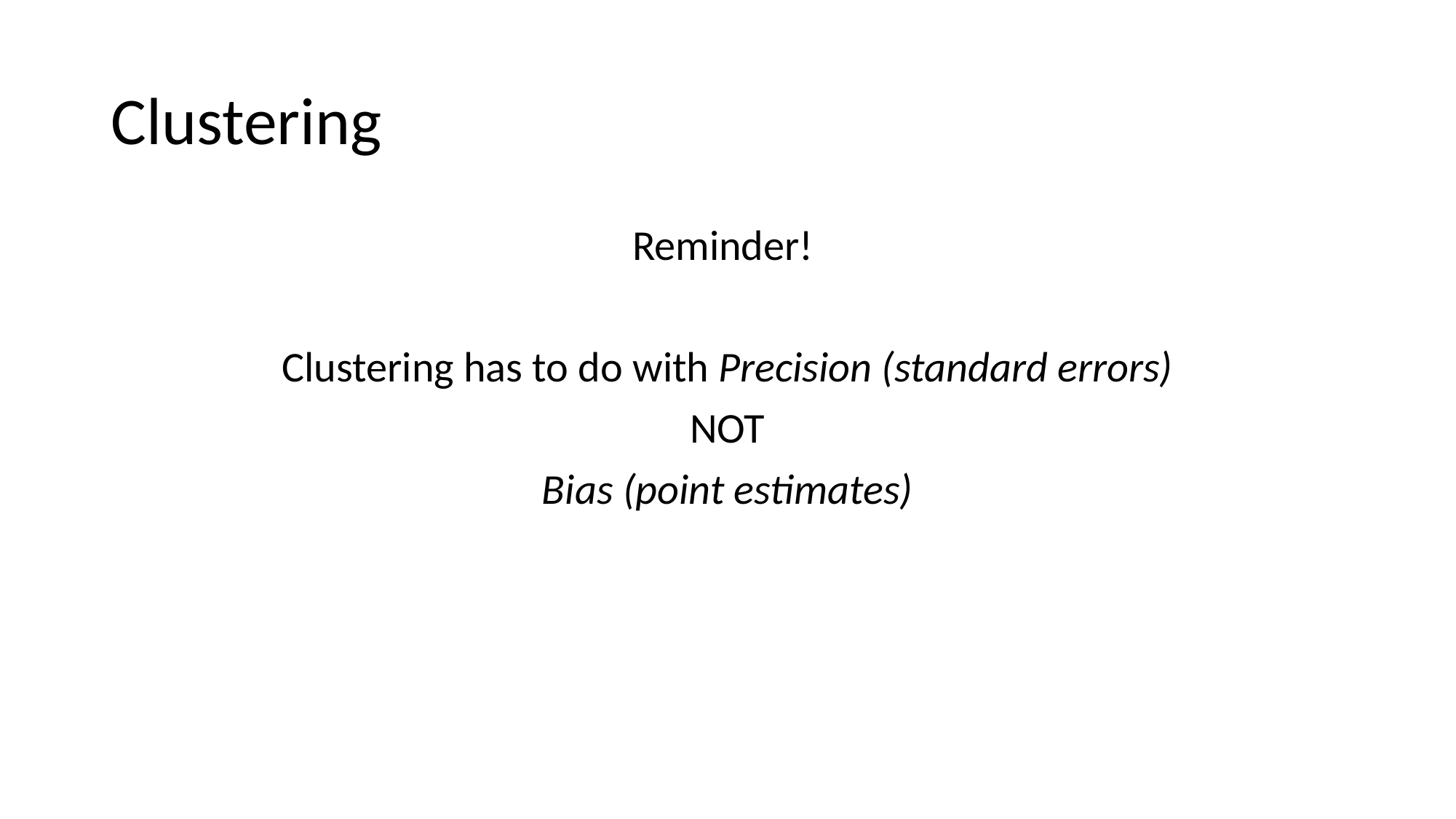

# Clustering
Reminder!

Clustering has to do with Precision (standard errors)
 NOT
Bias (point estimates)